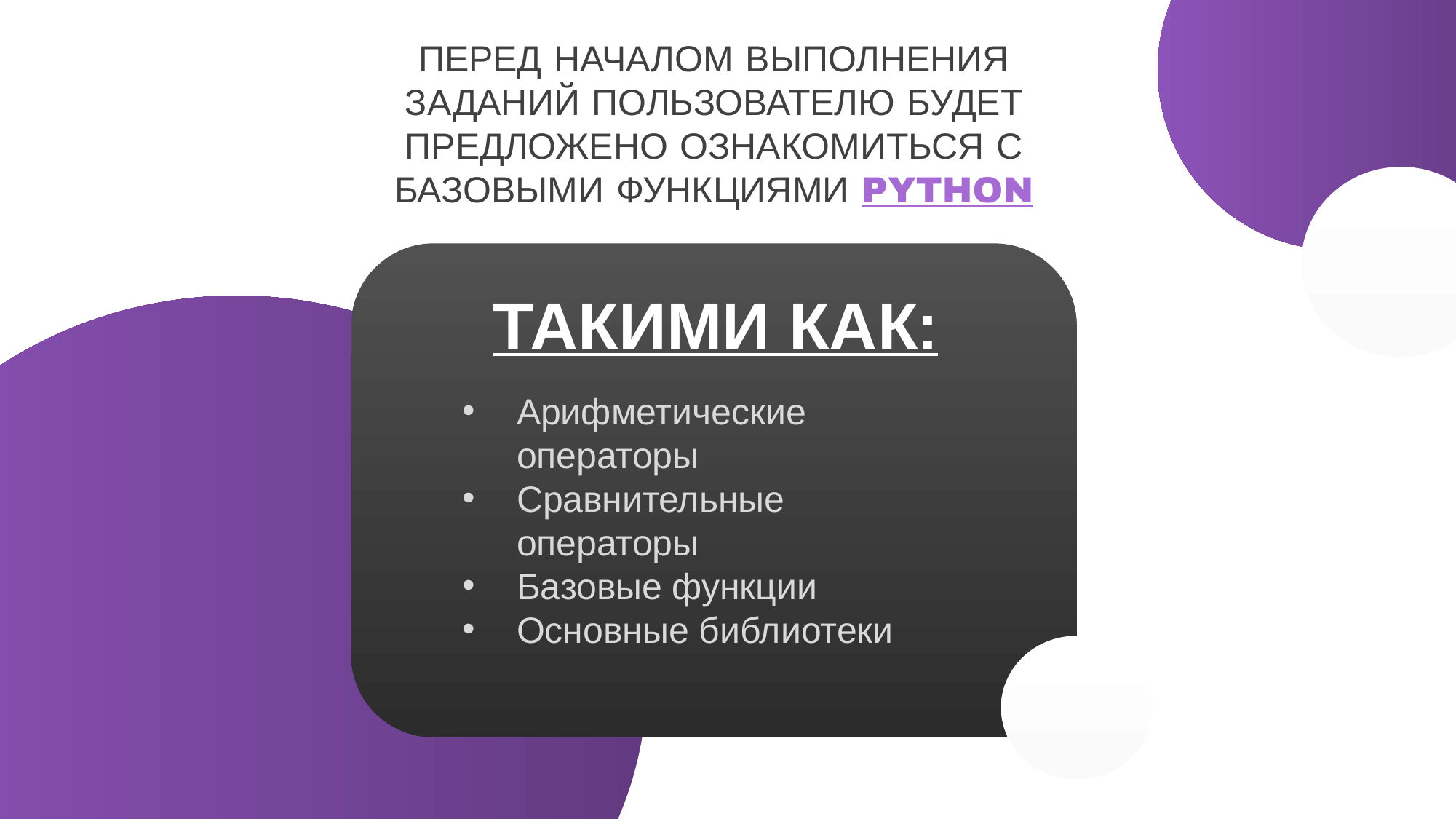

ПЕРЕД НАЧАЛОМ ВЫПОЛНЕНИЯ ЗАДАНИЙ ПОЛЬЗОВАТЕЛЮ БУДЕТ ПРЕДЛОЖЕНО ОЗНАКОМИТЬСЯ С БАЗОВЫМИ ФУНКЦИЯМИ PYTHON

ТАКИМИ КАК:
Арифметические операторы
Сравнительные операторы
Базовые функции
Основные библиотеки